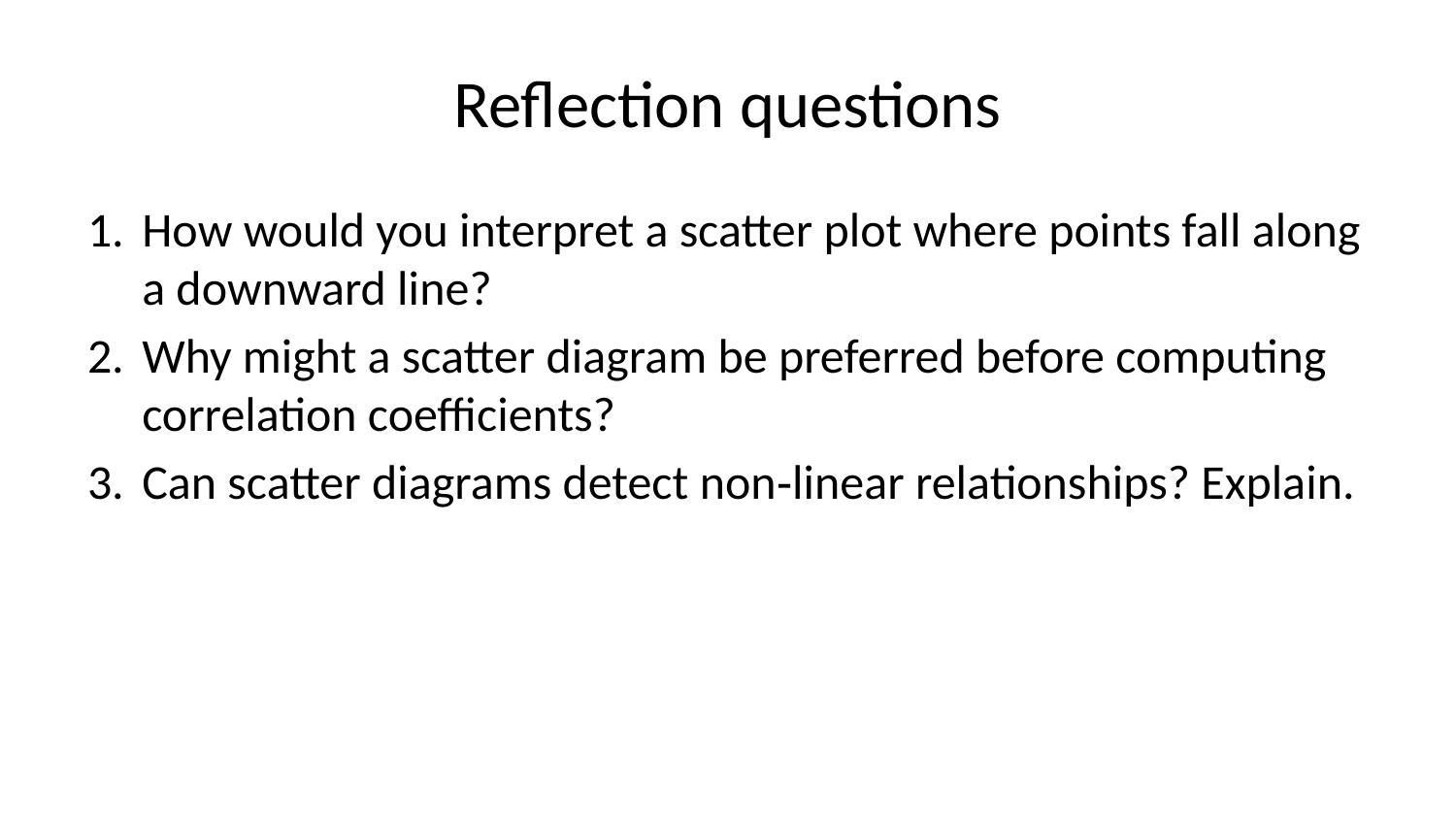

# Reflection questions
How would you interpret a scatter plot where points fall along a downward line?
Why might a scatter diagram be preferred before computing correlation coefficients?
Can scatter diagrams detect non‑linear relationships? Explain.